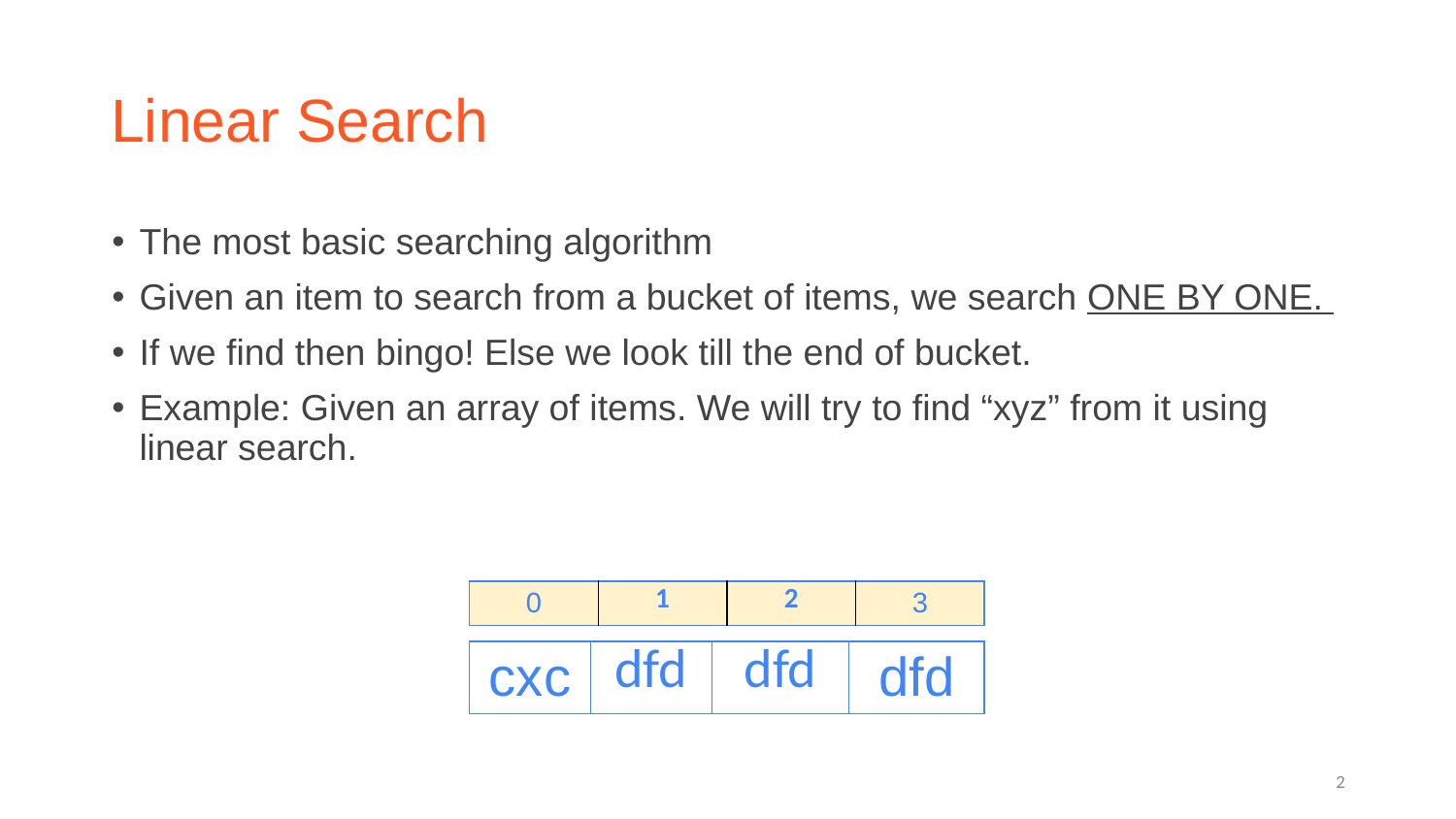

# Linear Search
The most basic searching algorithm
Given an item to search from a bucket of items, we search ONE BY ONE.
If we find then bingo! Else we look till the end of bucket.
Example: Given an array of items. We will try to find “xyz” from it using linear search.

| 0 | 1 | 2 | 3 |
| --- | --- | --- | --- |
| cxc | dfd | dfd | dfd |
| --- | --- | --- | --- |
2